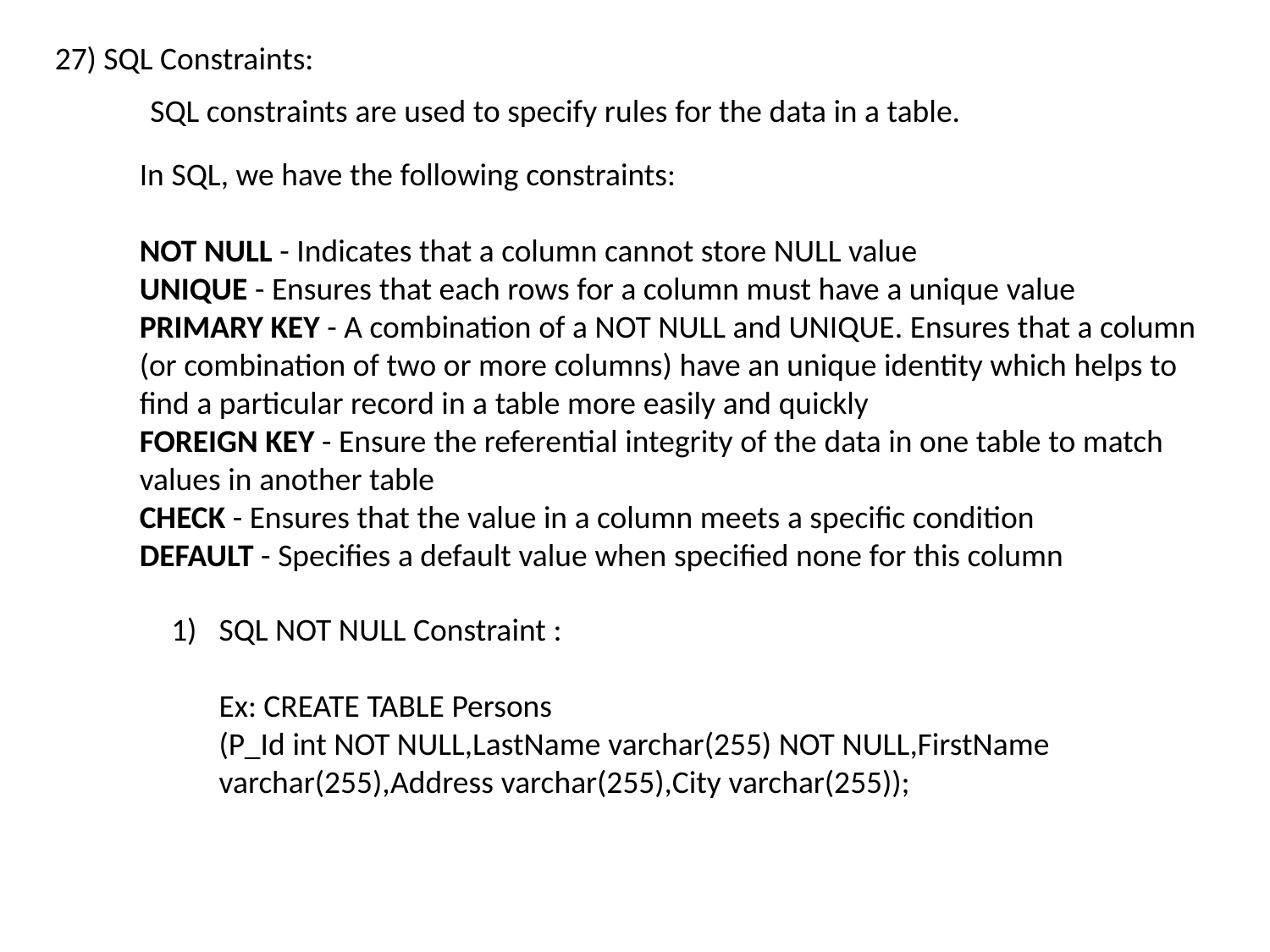

27) SQL Constraints:
SQL constraints are used to specify rules for the data in a table.
In SQL, we have the following constraints:

NOT NULL - Indicates that a column cannot store NULL value
UNIQUE - Ensures that each rows for a column must have a unique value
PRIMARY KEY - A combination of a NOT NULL and UNIQUE. Ensures that a column (or combination of two or more columns) have an unique identity which helps to find a particular record in a table more easily and quickly
FOREIGN KEY - Ensure the referential integrity of the data in one table to match values in another table
CHECK - Ensures that the value in a column meets a specific condition
DEFAULT - Specifies a default value when specified none for this column
SQL NOT NULL Constraint :

	Ex: CREATE TABLE Persons
(P_Id int NOT NULL,LastName varchar(255) NOT NULL,FirstName varchar(255),Address varchar(255),City varchar(255));